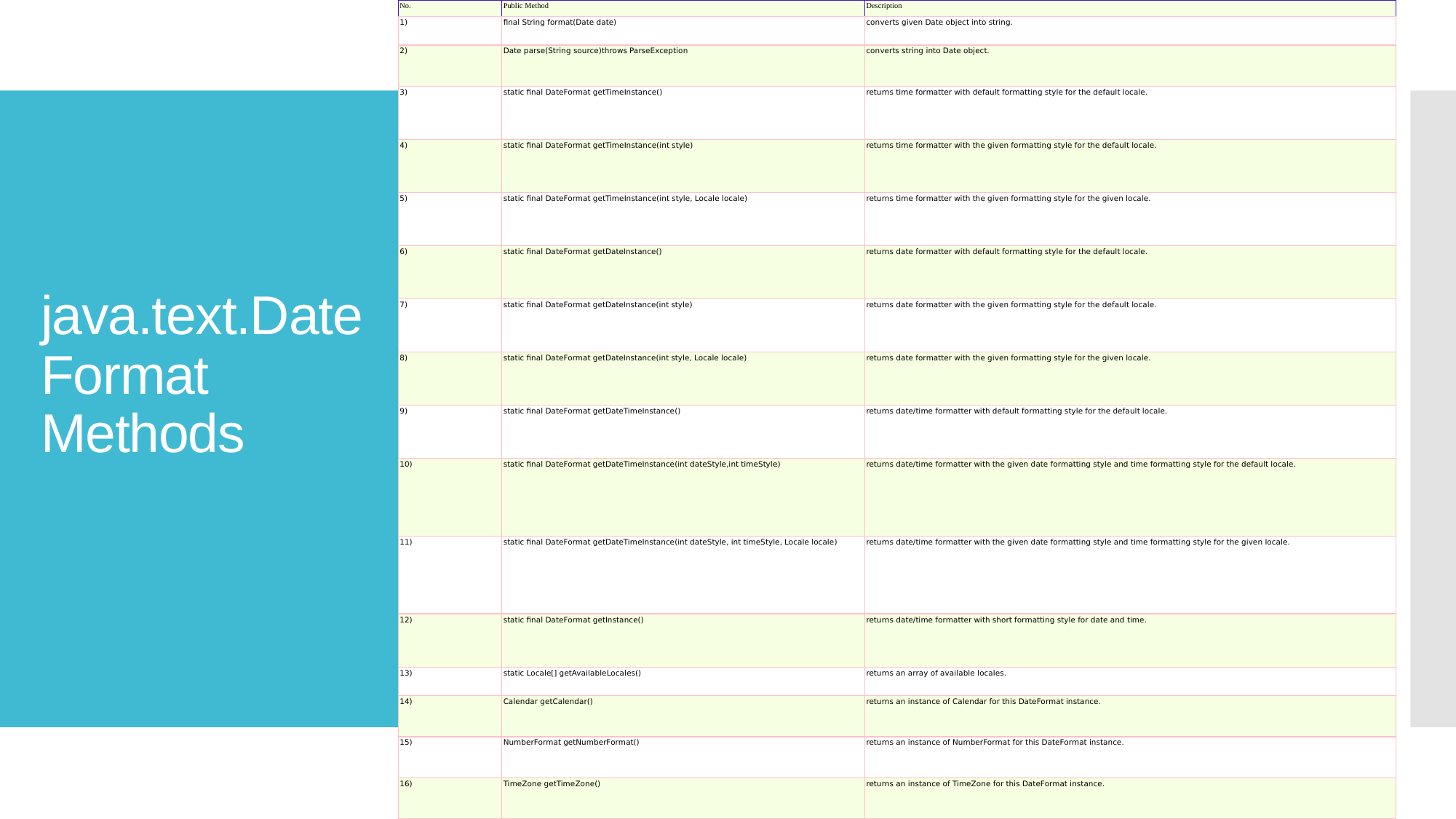

| No. | Public Method | Description |
| --- | --- | --- |
| 1) | final String format(Date date) | converts given Date object into string. |
| 2) | Date parse(String source)throws ParseException | converts string into Date object. |
| 3) | static final DateFormat getTimeInstance() | returns time formatter with default formatting style for the default locale. |
| 4) | static final DateFormat getTimeInstance(int style) | returns time formatter with the given formatting style for the default locale. |
| 5) | static final DateFormat getTimeInstance(int style, Locale locale) | returns time formatter with the given formatting style for the given locale. |
| 6) | static final DateFormat getDateInstance() | returns date formatter with default formatting style for the default locale. |
| 7) | static final DateFormat getDateInstance(int style) | returns date formatter with the given formatting style for the default locale. |
| 8) | static final DateFormat getDateInstance(int style, Locale locale) | returns date formatter with the given formatting style for the given locale. |
| 9) | static final DateFormat getDateTimeInstance() | returns date/time formatter with default formatting style for the default locale. |
| 10) | static final DateFormat getDateTimeInstance(int dateStyle,int timeStyle) | returns date/time formatter with the given date formatting style and time formatting style for the default locale. |
| 11) | static final DateFormat getDateTimeInstance(int dateStyle, int timeStyle, Locale locale) | returns date/time formatter with the given date formatting style and time formatting style for the given locale. |
| 12) | static final DateFormat getInstance() | returns date/time formatter with short formatting style for date and time. |
| 13) | static Locale[] getAvailableLocales() | returns an array of available locales. |
| 14) | Calendar getCalendar() | returns an instance of Calendar for this DateFormat instance. |
| 15) | NumberFormat getNumberFormat() | returns an instance of NumberFormat for this DateFormat instance. |
| 16) | TimeZone getTimeZone() | returns an instance of TimeZone for this DateFormat instance. |
# java.text.DateFormat Methods